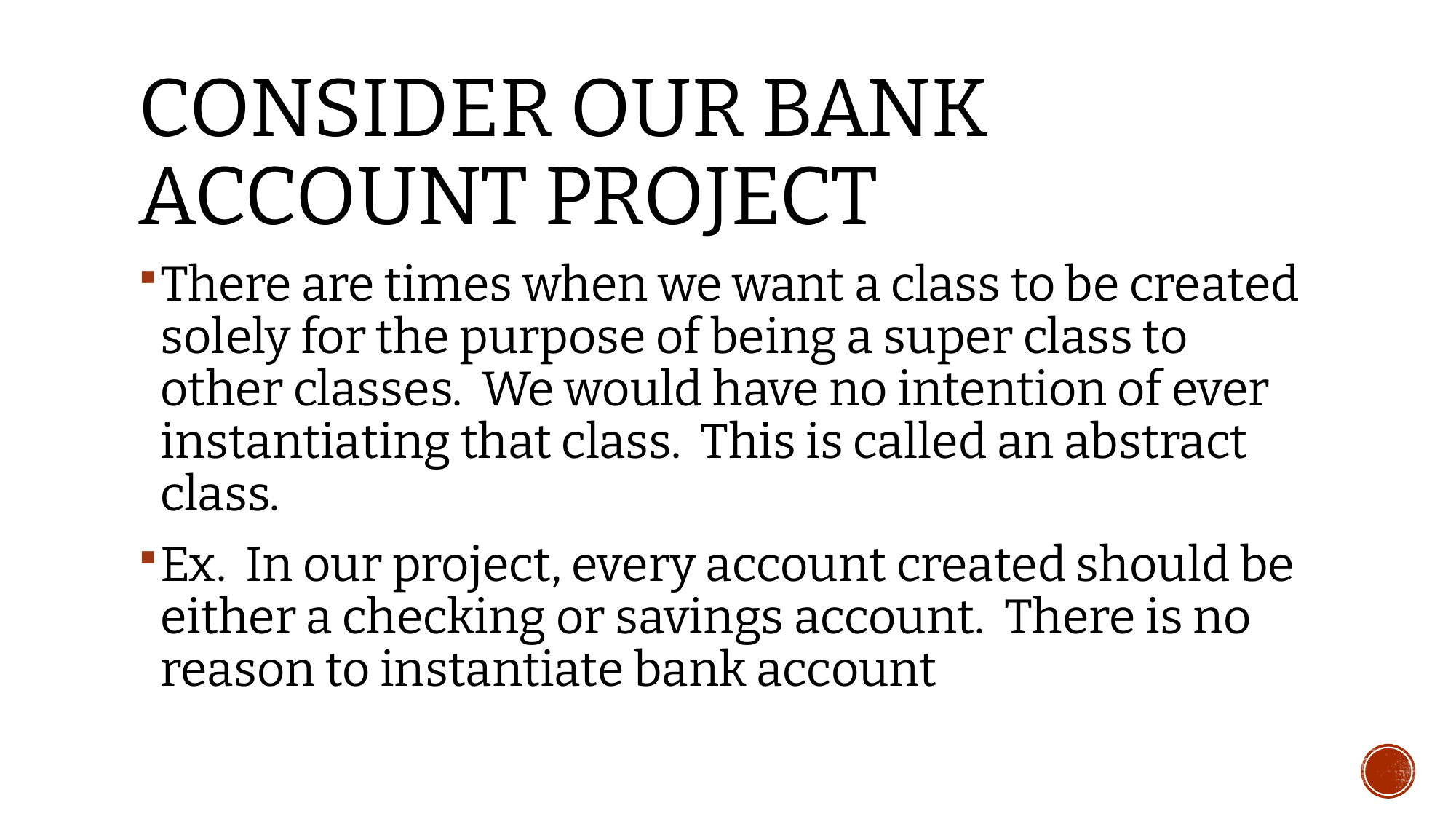

# Consider our bank account project
There are times when we want a class to be created solely for the purpose of being a super class to other classes.  We would have no intention of ever instantiating that class.  This is called an abstract class.
Ex.  In our project, every account created should be either a checking or savings account.  There is no reason to instantiate bank account